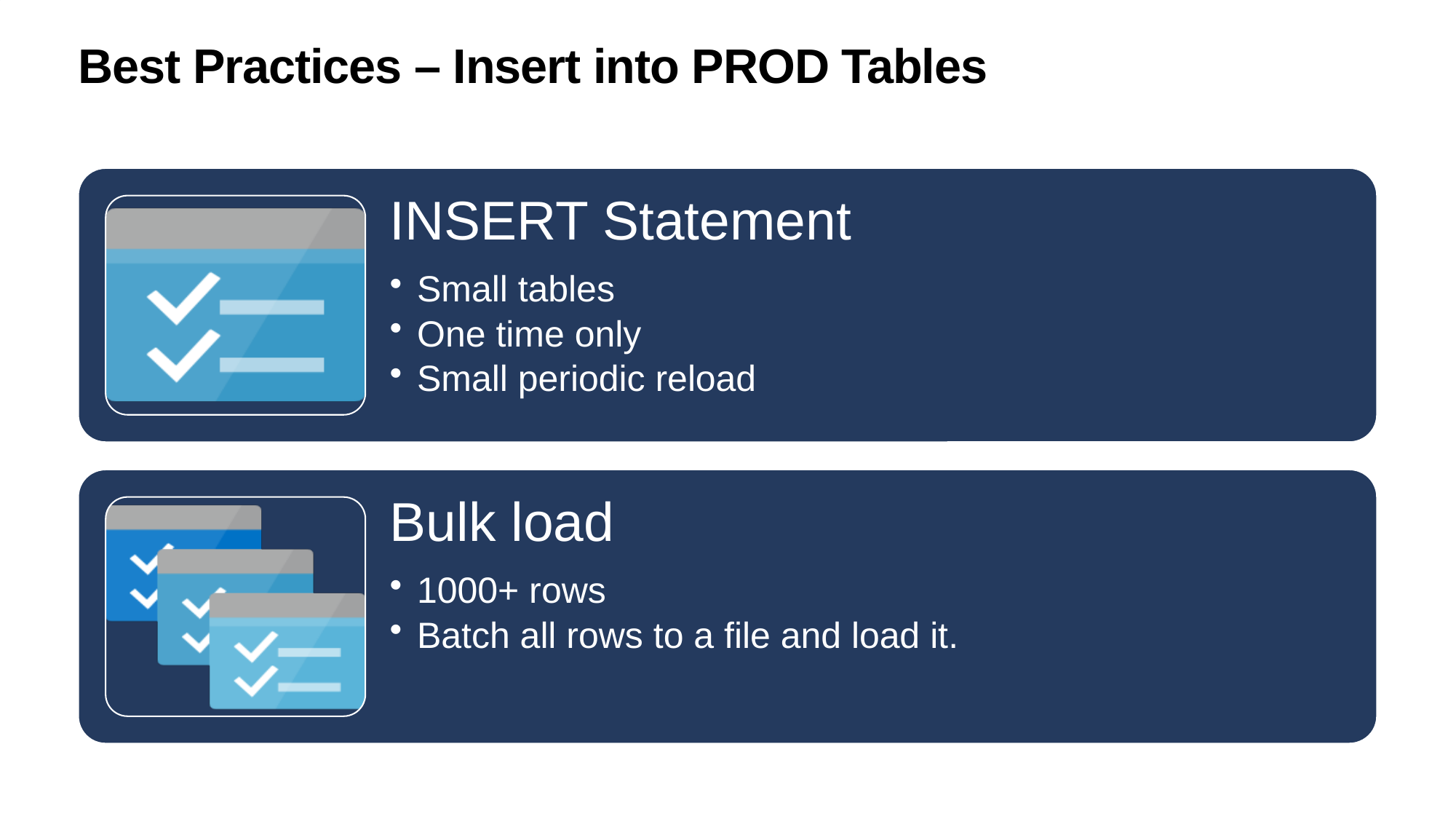

# Best Practices – Insert into PROD Tables
INSERT Statement
Small tables
One time only
Small periodic reload
Bulk load
1000+ rows
Batch all rows to a file and load it.